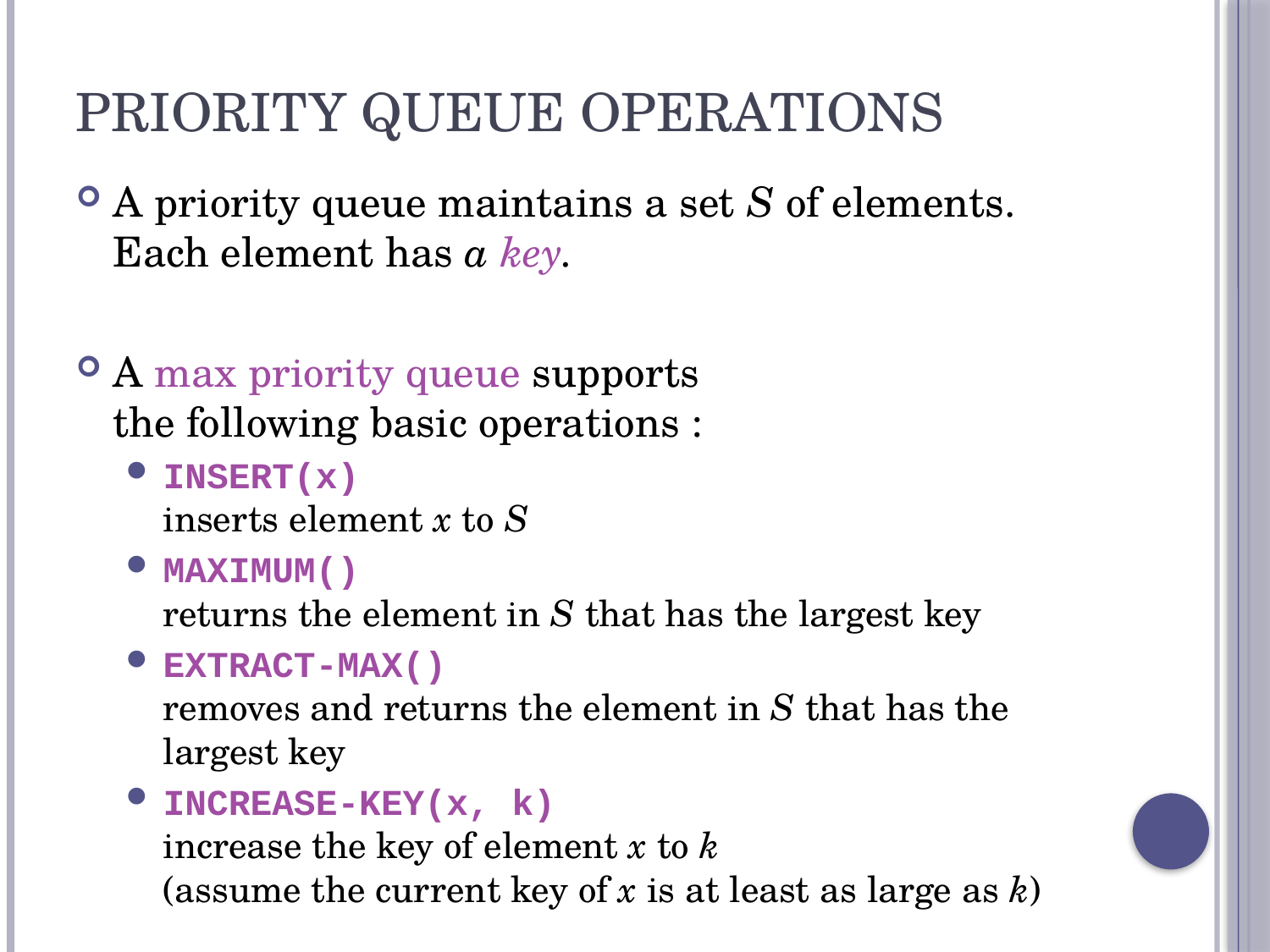

# Priority Queue Operations
A priority queue maintains a set S of elements. Each element has a key.

A max priority queue supports
the following basic operations :
INSERT(x)
inserts element x to S
MAXIMUM()
returns the element in S that has the largest key
EXTRACT-MAX()
removes and returns the element in S that has the largest key
INCREASE-KEY(x, k)
increase the key of element x to k
(assume the current key of x is at least as large as k)